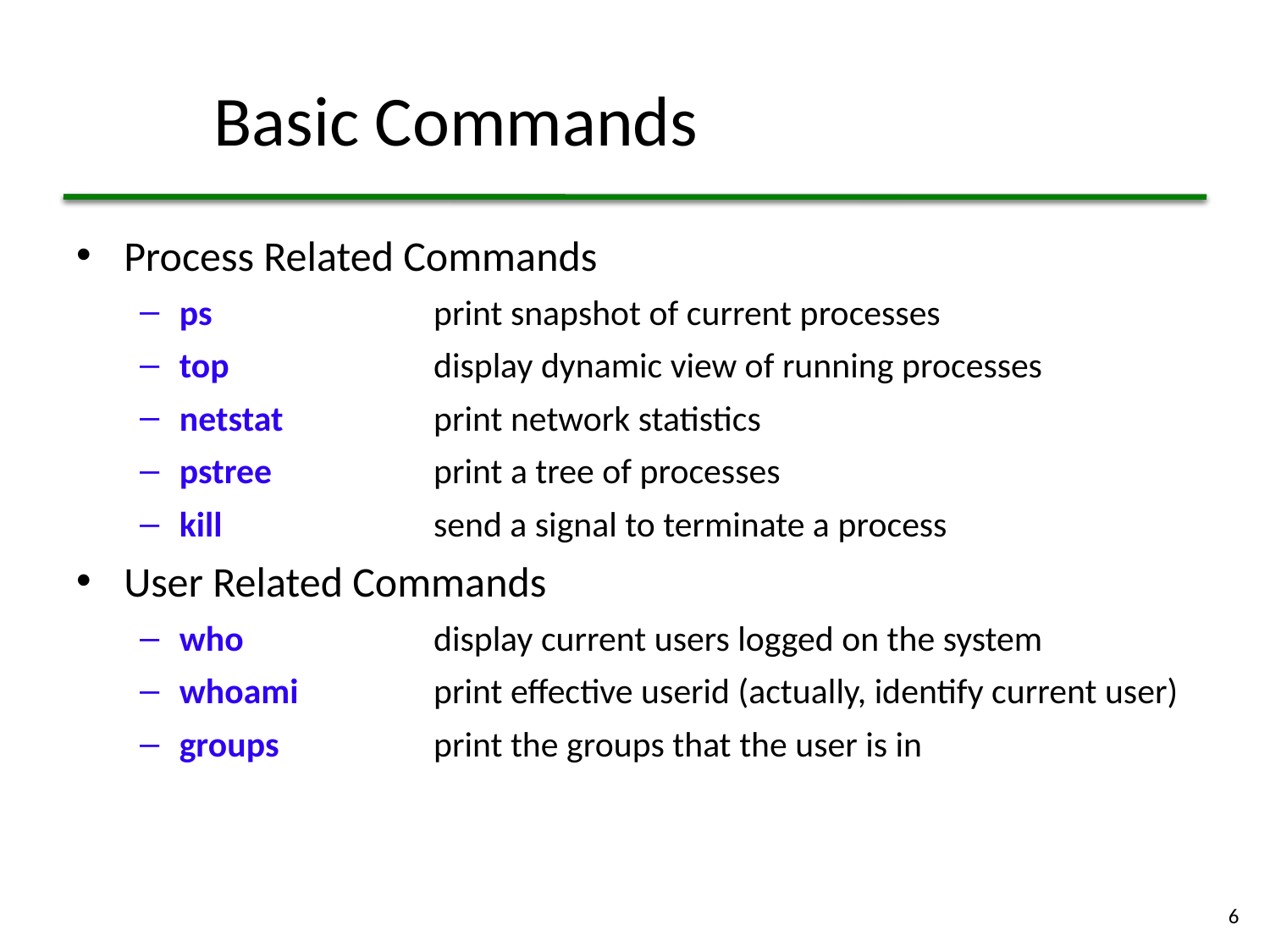

# Basic Commands
Process Related Commands
ps	print snapshot of current processes
top	display dynamic view of running processes
netstat	print network statistics
pstree	print a tree of processes
kill	send a signal to terminate a process
User Related Commands
who	display current users logged on the system
whoami	print effective userid (actually, identify current user)
groups	print the groups that the user is in
6